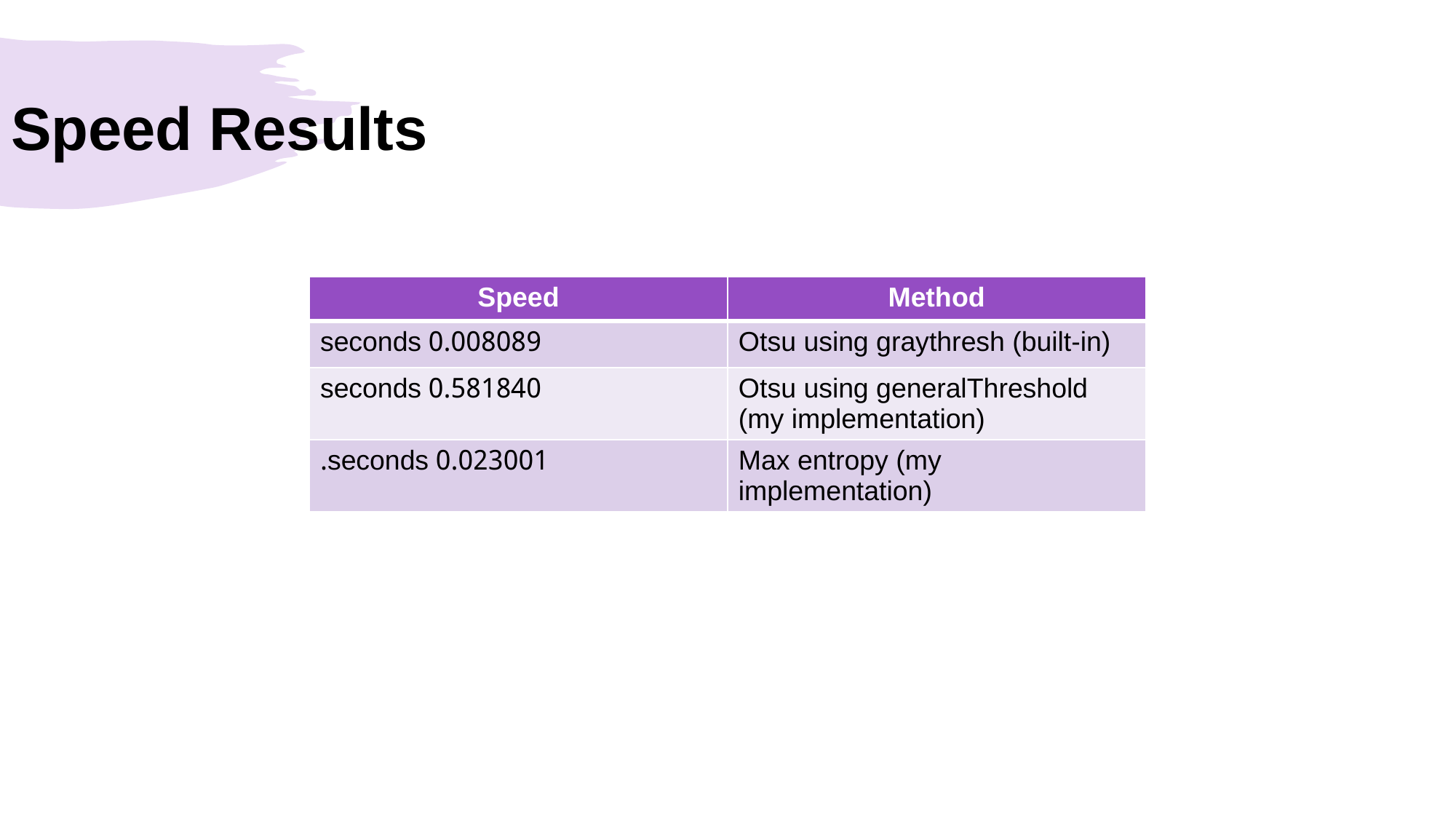

# Speed Results
| Speed | Method |
| --- | --- |
| 0.008089 seconds | Otsu using graythresh (built-in) |
| 0.581840 seconds | Otsu using generalThreshold (my implementation) |
| 0.023001 seconds. | Max entropy (my implementation) |